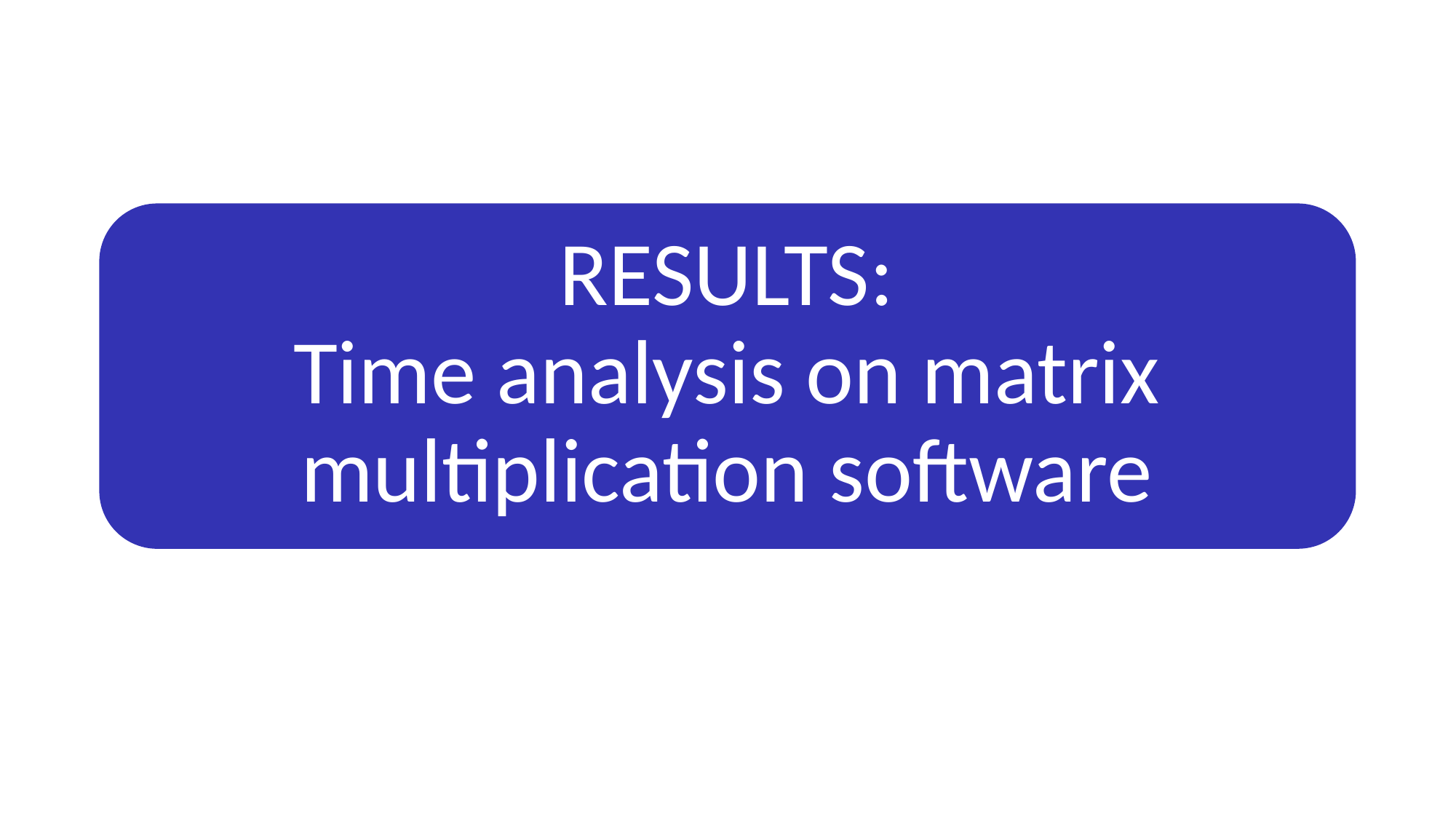

# RESULTS: Time analysis on matrix multiplication software